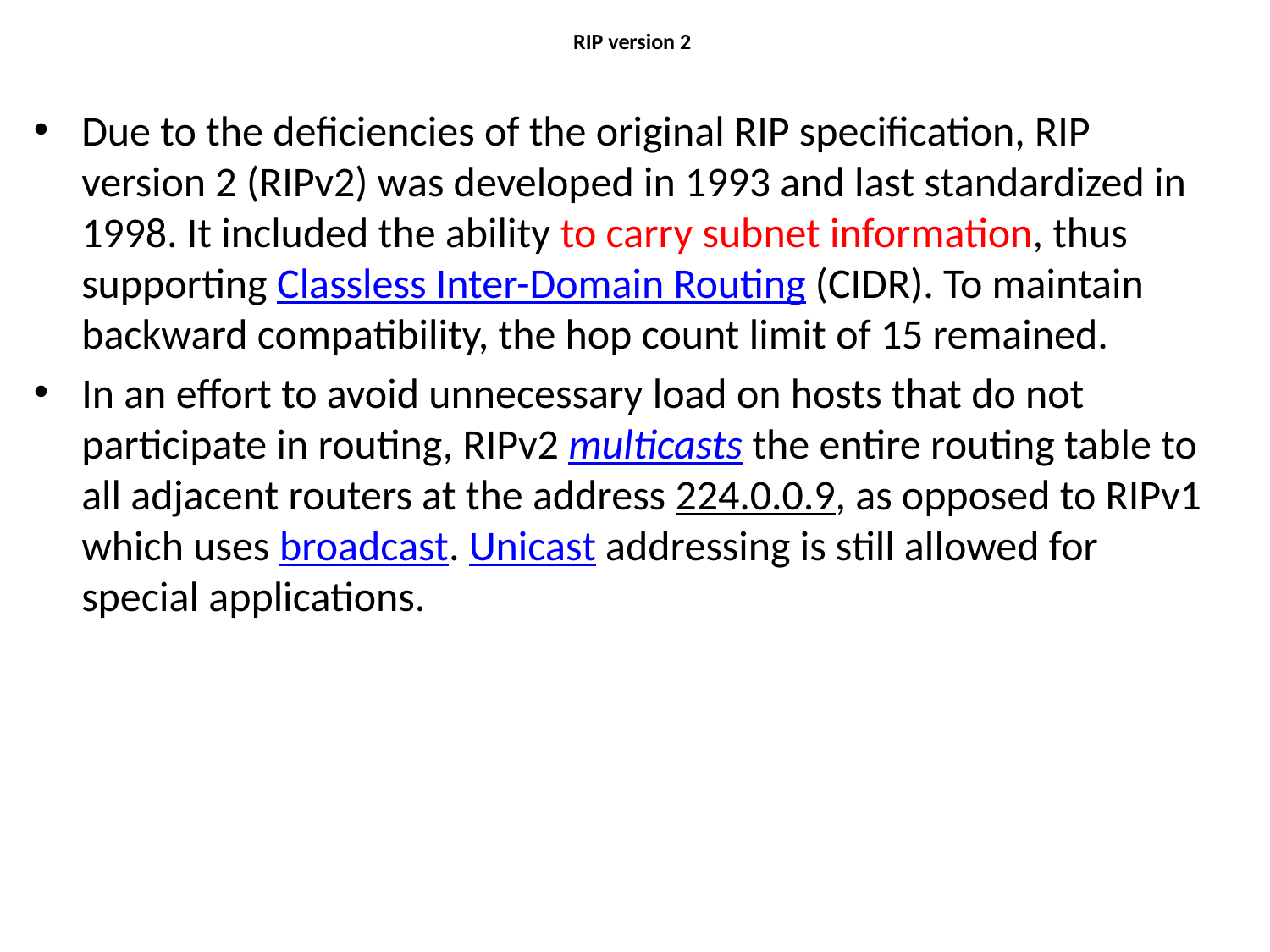

# RIP version 2
Due to the deficiencies of the original RIP specification, RIP version 2 (RIPv2) was developed in 1993 and last standardized in 1998. It included the ability to carry subnet information, thus supporting Classless Inter-Domain Routing (CIDR). To maintain backward compatibility, the hop count limit of 15 remained.
In an effort to avoid unnecessary load on hosts that do not participate in routing, RIPv2 multicasts the entire routing table to all adjacent routers at the address 224.0.0.9, as opposed to RIPv1 which uses broadcast. Unicast addressing is still allowed for special applications.